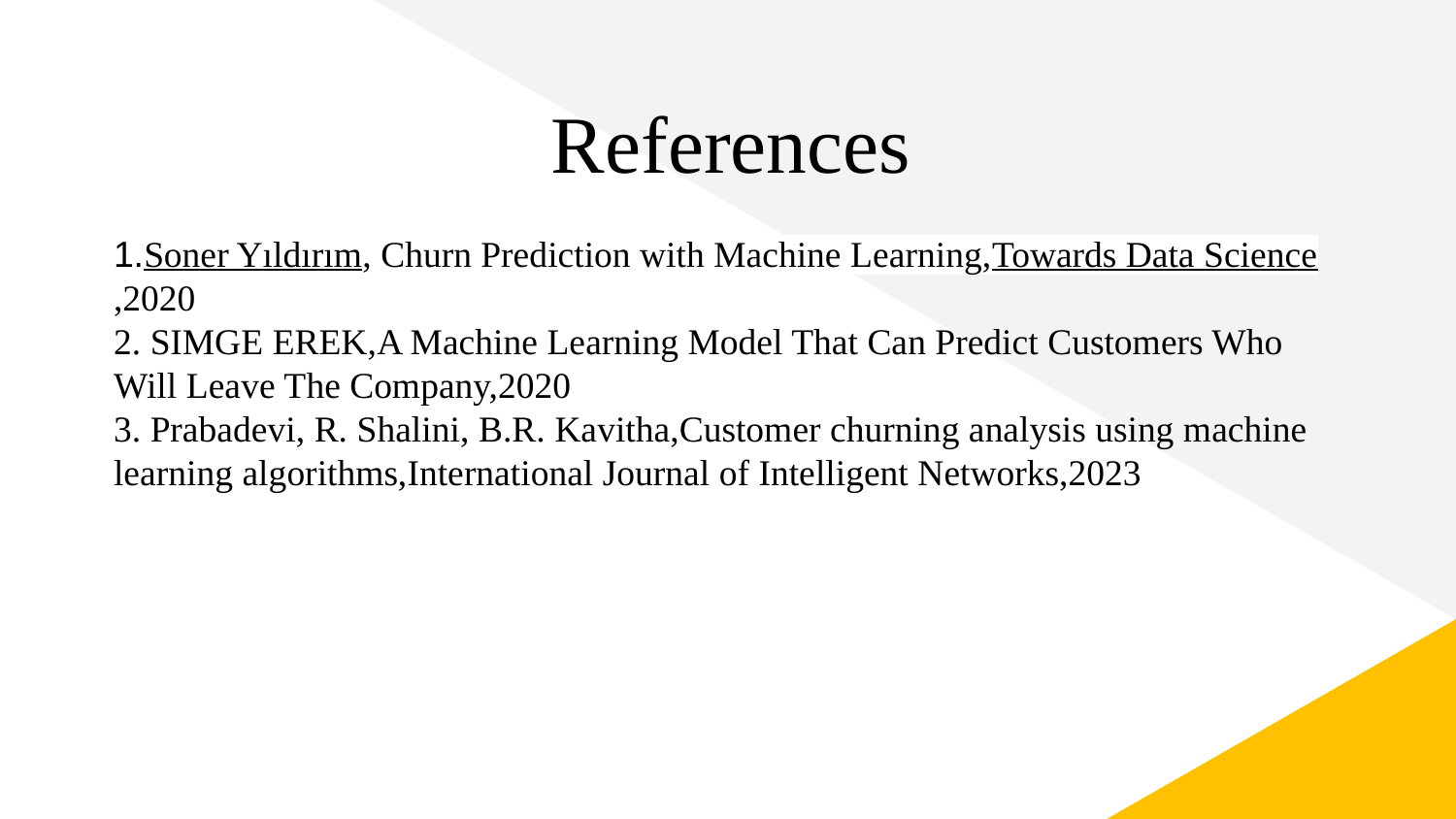

# References
1.Soner Yıldırım, Churn Prediction with Machine Learning,Towards Data Science,2020
2. SIMGE EREK,A Machine Learning Model That Can Predict Customers Who Will Leave The Company,2020
3. Prabadevi, R. Shalini, B.R. Kavitha,Customer churning analysis using machine learning algorithms,International Journal of Intelligent Networks,2023